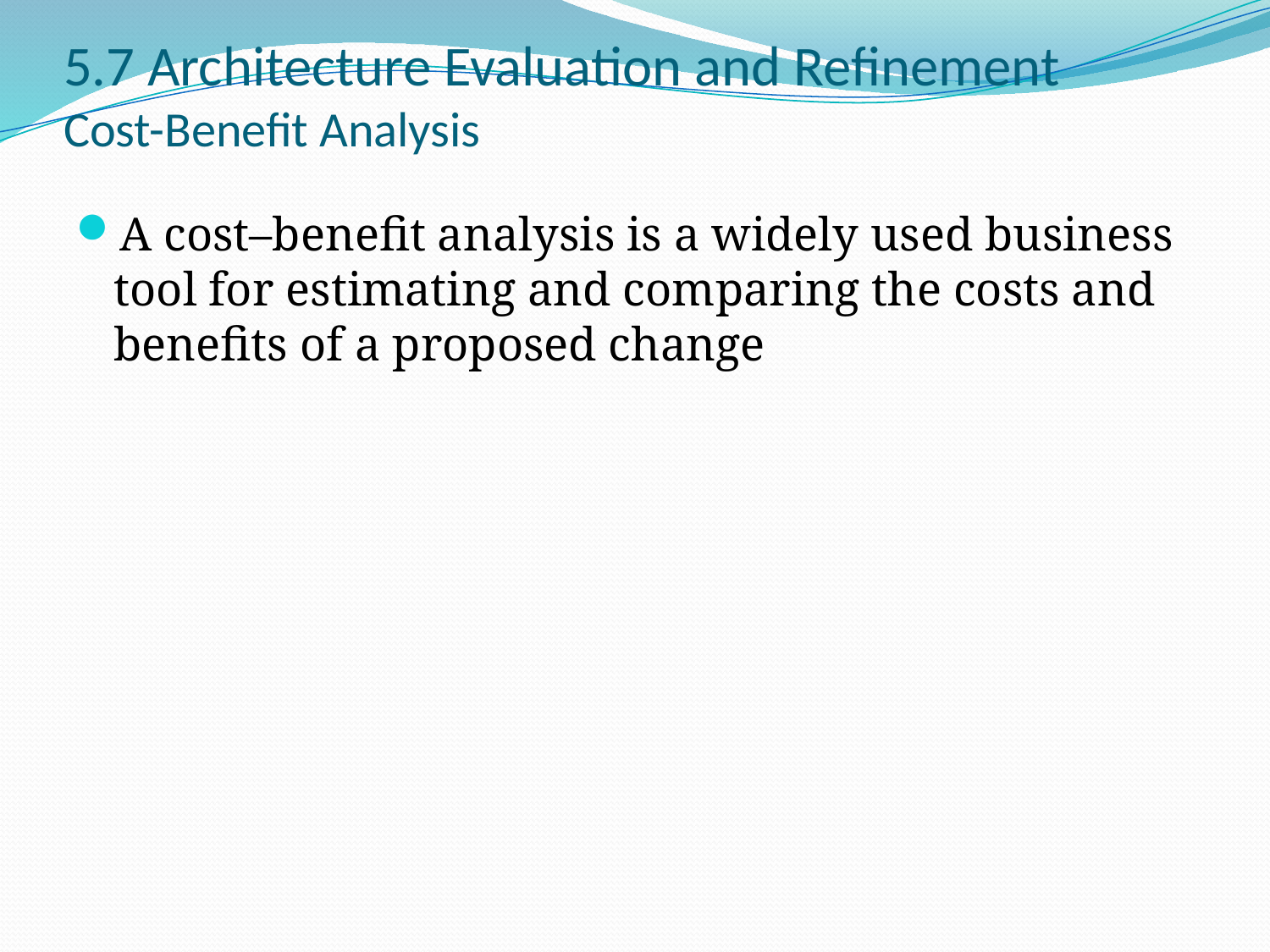

# 5.7 Architecture Evaluation and Refinement Cost-Benefit Analysis
A cost–benefit analysis is a widely used business tool for estimating and comparing the costs and benefits of a proposed change